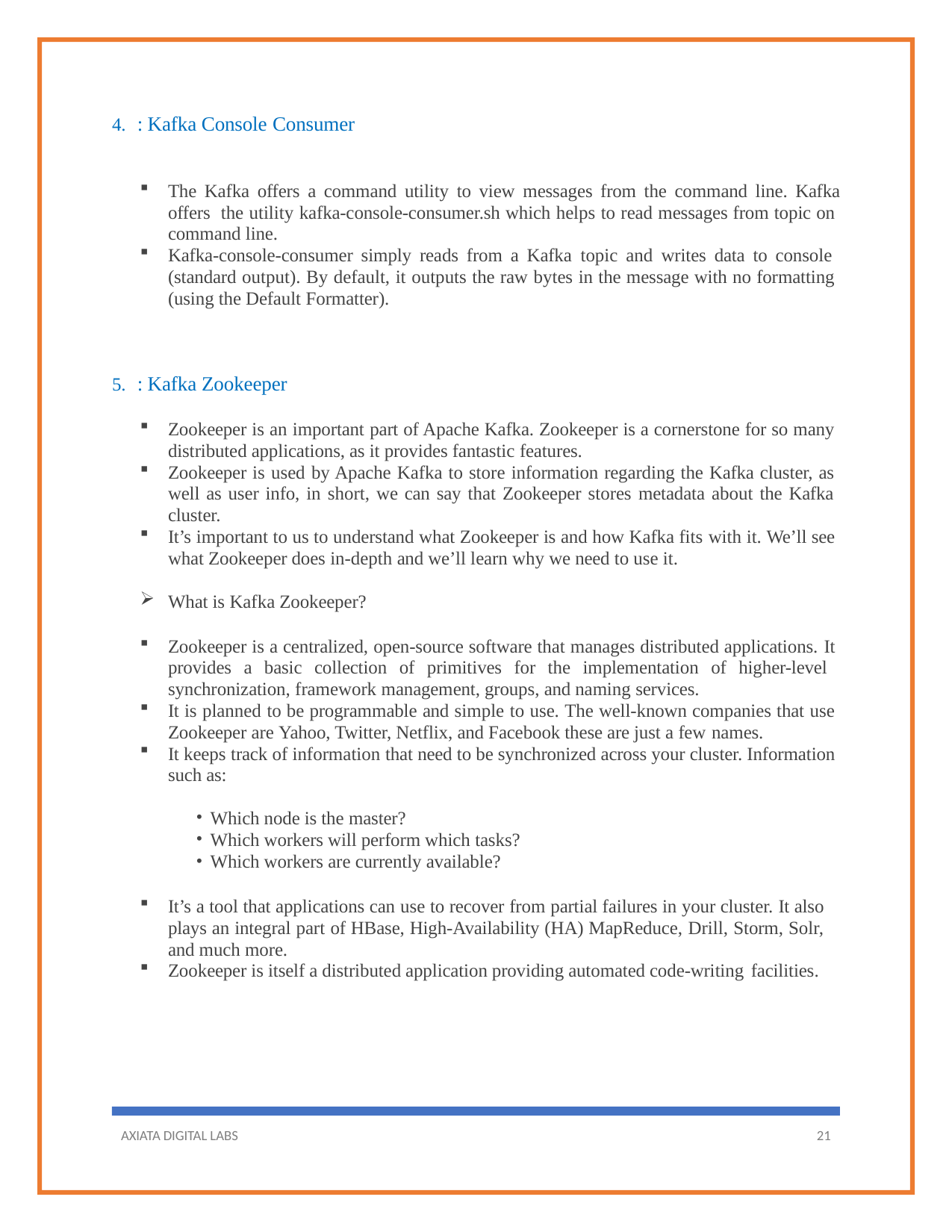

: Kafka Console Consumer

The Kafka offers a command utility to view messages from the command line. Kafka offers  the utility kafka-console-consumer.sh which helps to read messages from topic on  command line.
Kafka-console-consumer simply reads from a Kafka topic and writes data to console  (standard output). By default, it outputs the raw bytes in the message with no formatting  (using the Default Formatter).
: Kafka Zookeeper

Zookeeper is an important part of Apache Kafka. Zookeeper is a cornerstone for so many  distributed applications, as it provides fantastic features.
Zookeeper is used by Apache Kafka to store information regarding the Kafka cluster, as  well as user info, in short, we can say that Zookeeper stores metadata about the Kafka  cluster.
It’s important to us to understand what Zookeeper is and how Kafka fits with it. We’ll see  what Zookeeper does in-depth and we’ll learn why we need to use it.

What is Kafka Zookeeper?

Zookeeper is a centralized, open-source software that manages distributed applications. It  provides a basic collection of primitives for the implementation of higher-level  synchronization, framework management, groups, and naming services.
It is planned to be programmable and simple to use. The well-known companies that use  Zookeeper are Yahoo, Twitter, Netflix, and Facebook these are just a few names.
It keeps track of information that need to be synchronized across your cluster. Information  such as:

Which node is the master?
Which workers will perform which tasks?
Which workers are currently available?

It’s a tool that applications can use to recover from partial failures in your cluster. It also  plays an integral part of HBase, High-Availability (HA) MapReduce, Drill, Storm, Solr,  and much more.
Zookeeper is itself a distributed application providing automated code-writing facilities.
AXIATA DIGITAL LABS
21